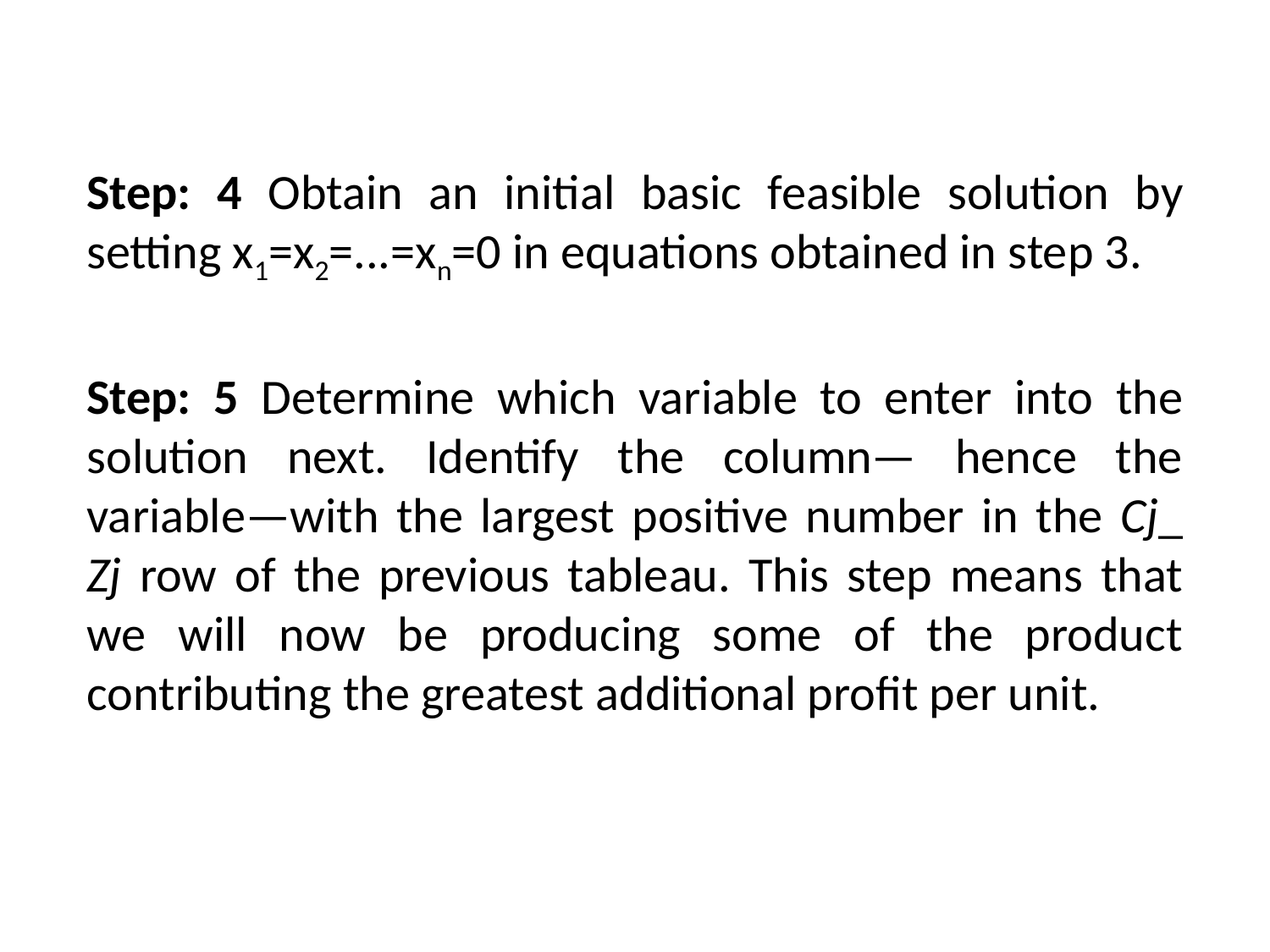

Step: 4 Obtain an initial basic feasible solution by setting x1=x2=...=xn=0 in equations obtained in step 3.

Step: 5 Determine which variable to enter into the solution next. Identify the column— hence the variable—with the largest positive number in the Cj_ Zj row of the previous tableau. This step means that we will now be producing some of the product contributing the greatest additional profit per unit.